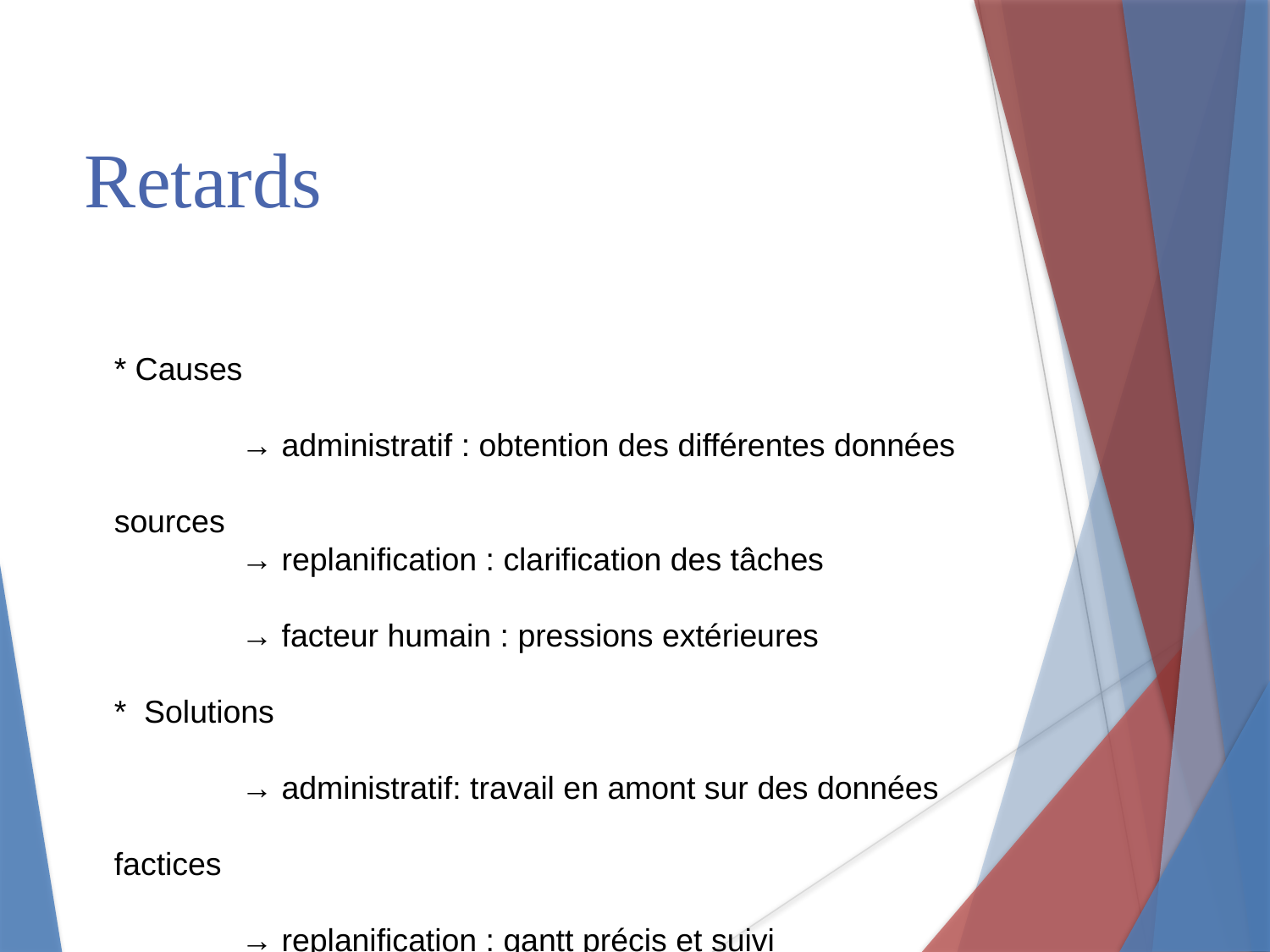

Retards
* Causes

	→ administratif : obtention des différentes données 						sources
	→ replanification : clarification des tâches

	→ facteur humain : pressions extérieures

*  Solutions

	→ administratif: travail en amont sur des données 						factices

	→ replanification : gantt précis et suivi hebdomadaire

	→ facteur humain : concentration, prioritisation.